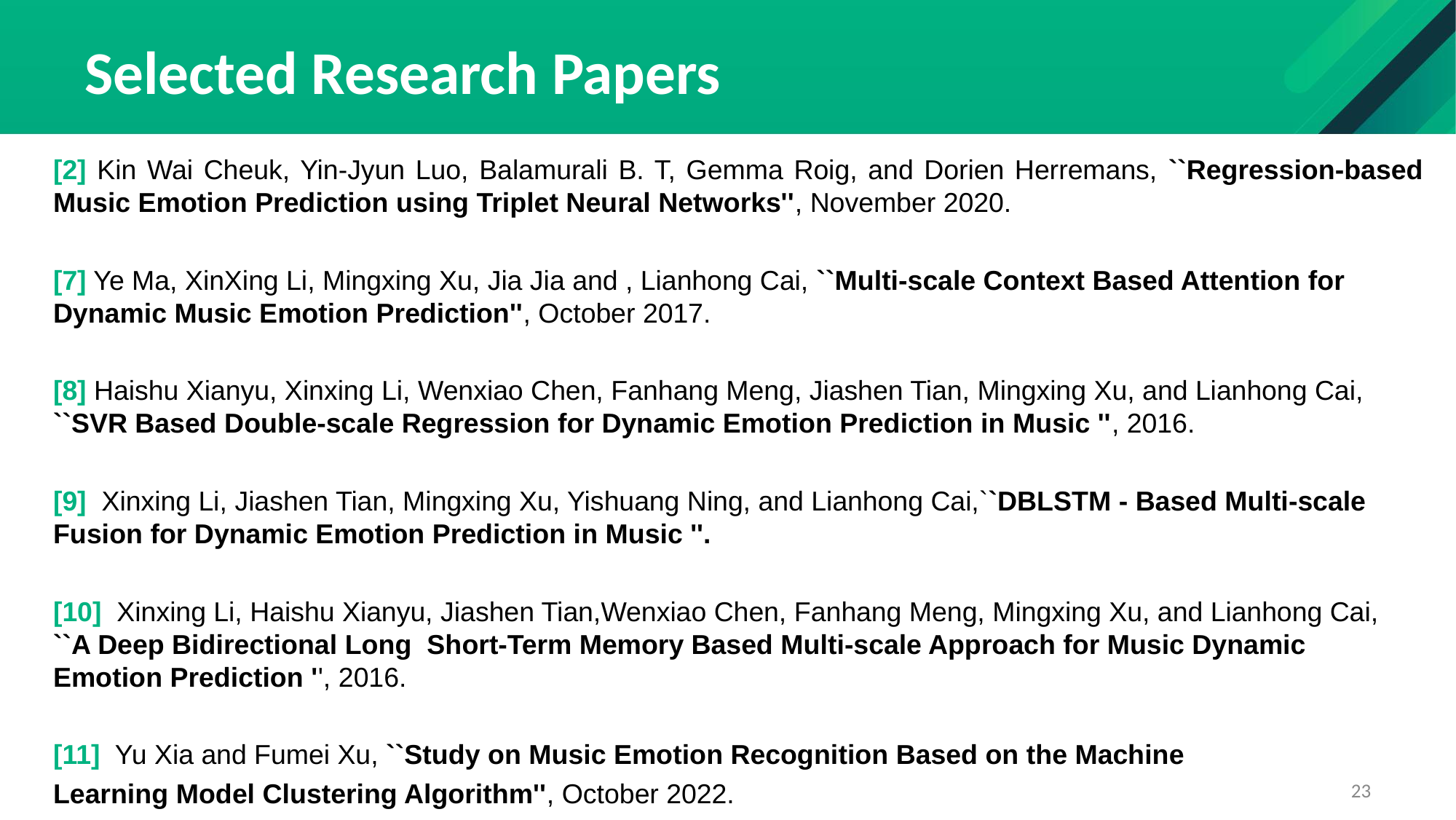

# Selected Research Papers
[2] Kin Wai Cheuk, Yin-Jyun Luo, Balamurali B. T, Gemma Roig, and Dorien Herremans, ``Regression-based Music Emotion Prediction using Triplet Neural Networks'', November 2020.

[7] Ye Ma, XinXing Li, Mingxing Xu, Jia Jia and , Lianhong Cai, ``Multi-scale Context Based Attention for Dynamic Music Emotion Prediction'', October 2017.

[8] Haishu Xianyu, Xinxing Li, Wenxiao Chen, Fanhang Meng, Jiashen Tian, Mingxing Xu, and Lianhong Cai, ``SVR Based Double-scale Regression for Dynamic Emotion Prediction in Music '', 2016.

[9]  Xinxing Li, Jiashen Tian, Mingxing Xu, Yishuang Ning, and Lianhong Cai,``DBLSTM - Based Multi-scale Fusion for Dynamic Emotion Prediction in Music ''.

[10]  Xinxing Li, Haishu Xianyu, Jiashen Tian,Wenxiao Chen, Fanhang Meng, Mingxing Xu, and Lianhong Cai, ``A Deep Bidirectional Long  Short-Term Memory Based Multi-scale Approach for Music Dynamic Emotion Prediction '', 2016.

[11]  Yu Xia and Fumei Xu, ``Study on Music Emotion Recognition Based on the Machine
Learning Model Clustering Algorithm'', October 2022.

23